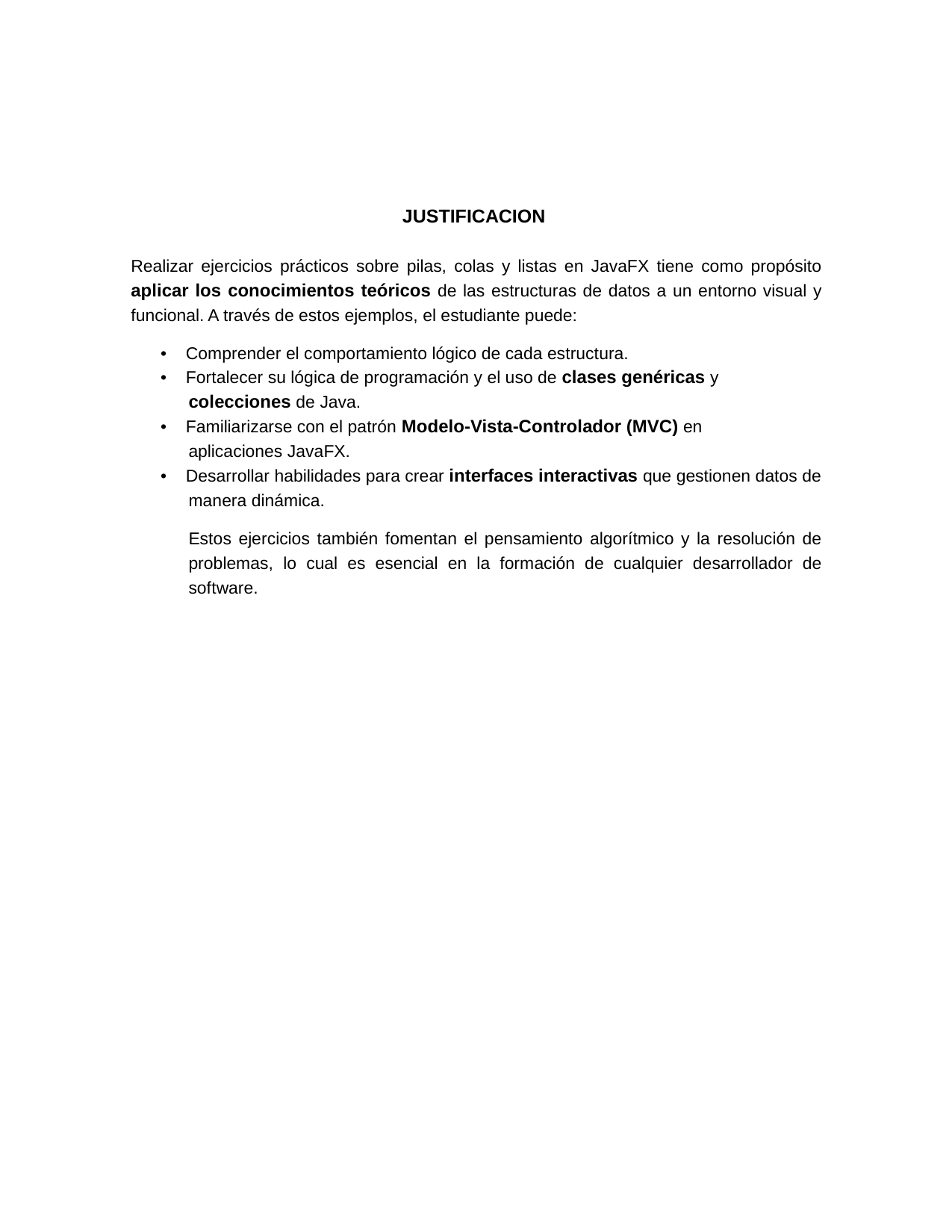

JUSTIFICACION
Realizar ejercicios prácticos sobre pilas, colas y listas en JavaFX tiene como propósito aplicar los conocimientos teóricos de las estructuras de datos a un entorno visual y funcional. A través de estos ejemplos, el estudiante puede:
•    Comprender el comportamiento lógico de cada estructura.
•    Fortalecer su lógica de programación y el uso de clases genéricas y colecciones de Java.
•    Familiarizarse con el patrón Modelo-Vista-Controlador (MVC) en
aplicaciones JavaFX.
•    Desarrollar habilidades para crear interfaces interactivas que gestionen datos de manera dinámica.
Estos ejercicios también fomentan el pensamiento algorítmico y la resolución de problemas, lo cual es esencial en la formación de cualquier desarrollador de software.